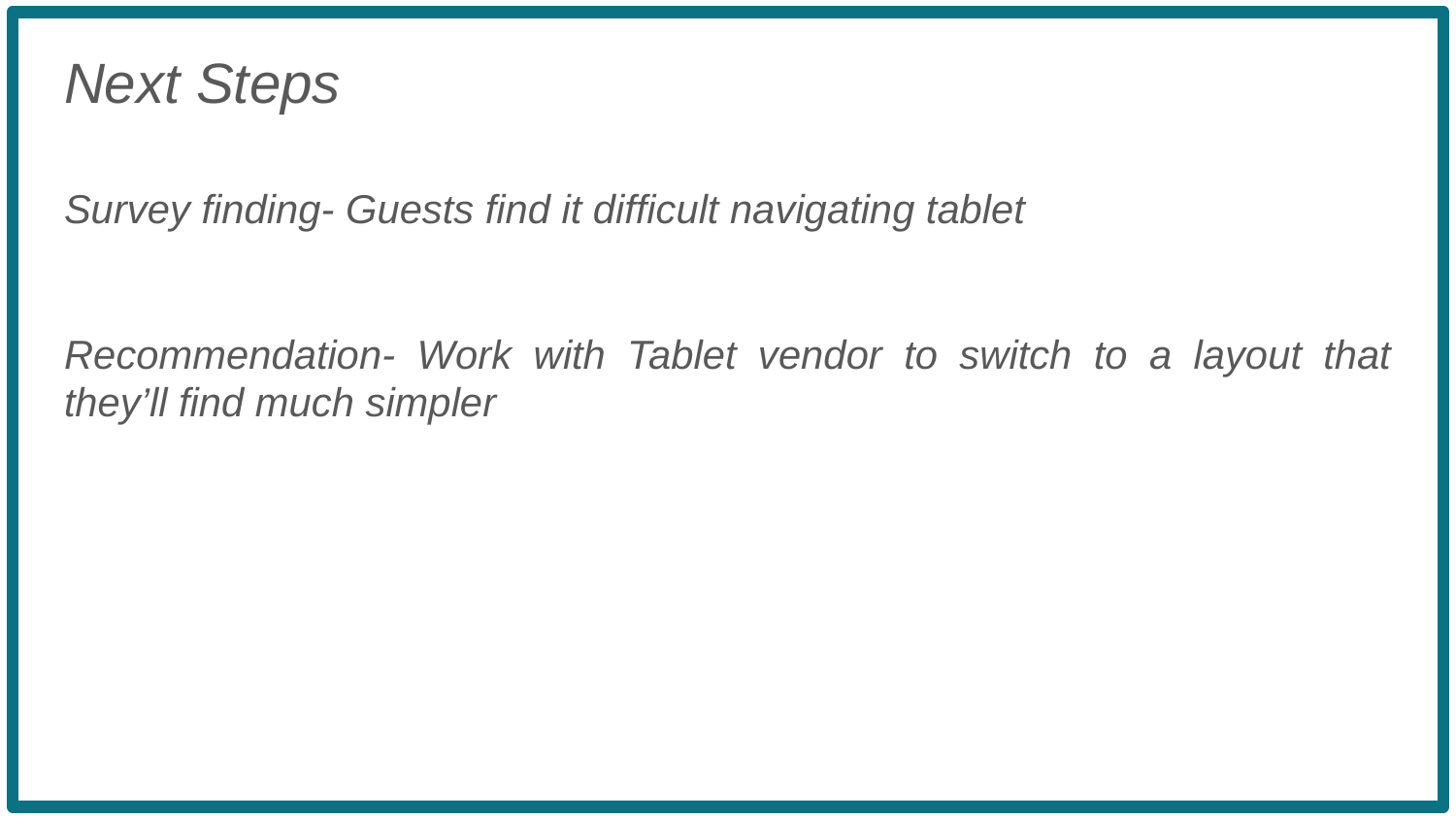

Next Steps

Survey finding- Guests find it difficult navigating tablet

Recommendation- Work with Tablet vendor to switch to a layout that they’ll find much simpler